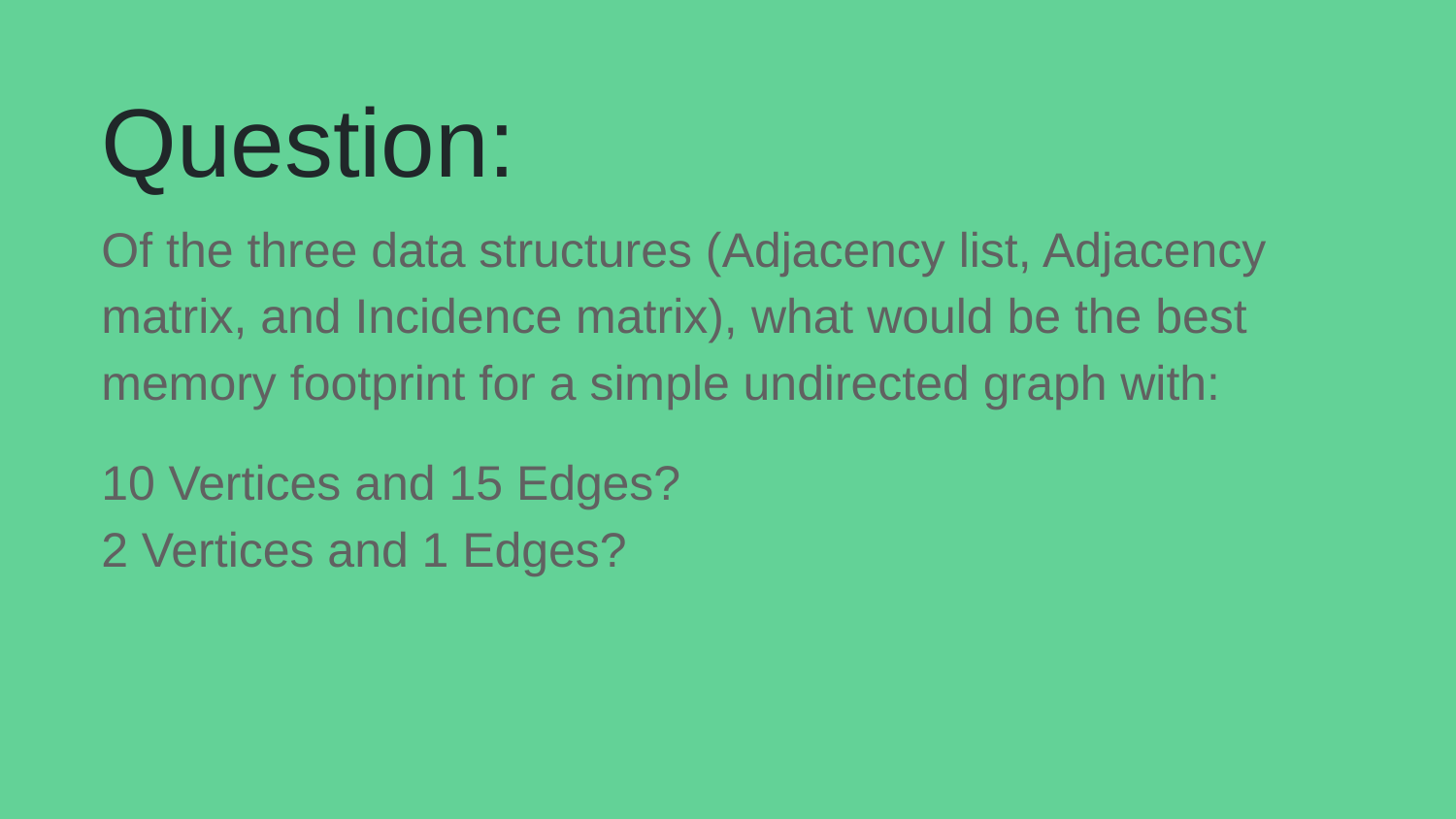

# Question:
Of the three data structures (Adjacency list, Adjacency matrix, and Incidence matrix), what would be the best memory footprint for a simple undirected graph with:
10 Vertices and 15 Edges?
2 Vertices and 1 Edges?